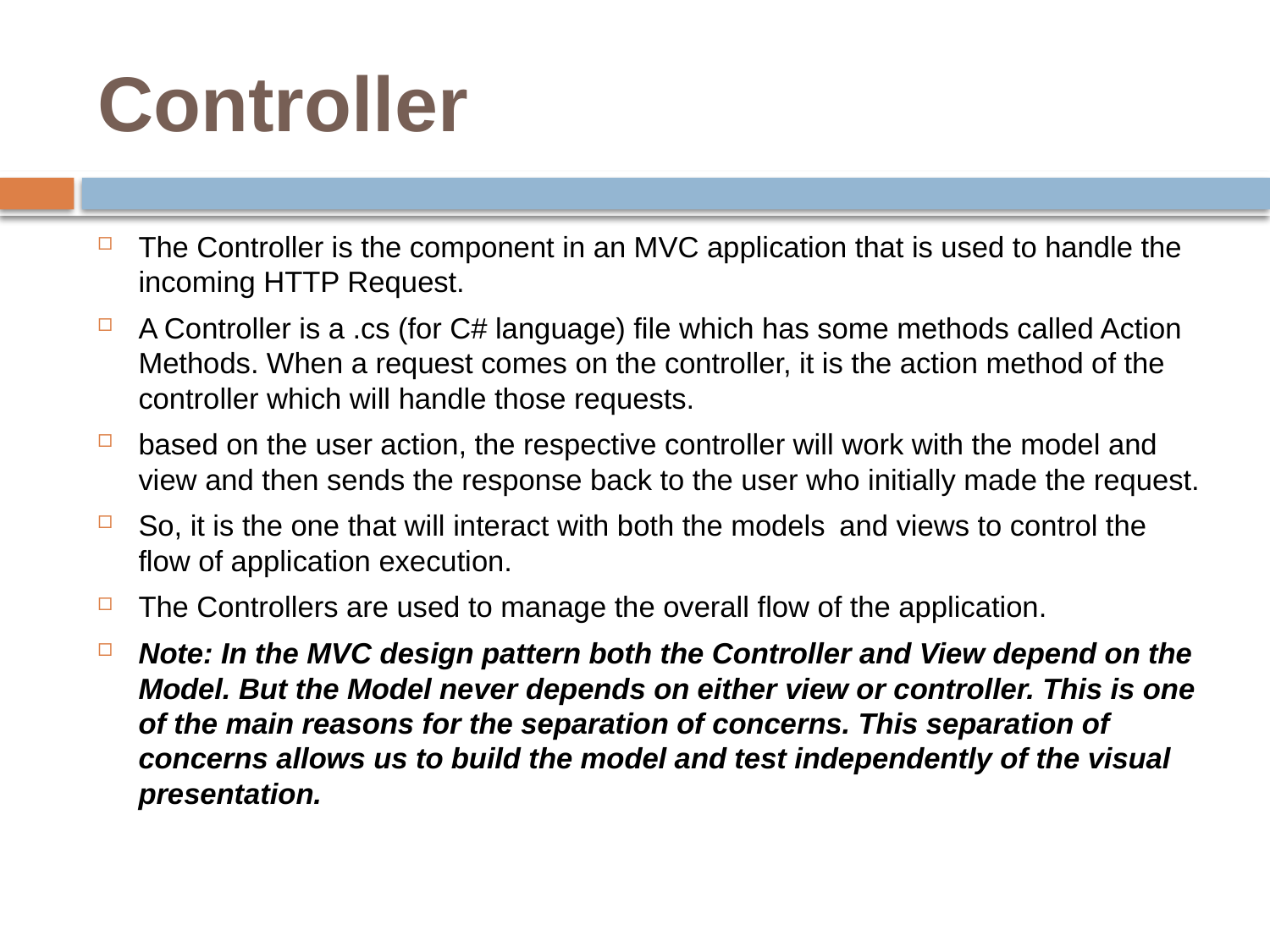

# Controller
The Controller is the component in an MVC application that is used to handle the incoming HTTP Request.
A Controller is a .cs (for C# language) file which has some methods called Action Methods. When a request comes on the controller, it is the action method of the controller which will handle those requests.
based on the user action, the respective controller will work with the model and view and then sends the response back to the user who initially made the request.
So, it is the one that will interact with both the models 	and views to control the flow of application execution.
The Controllers are used to manage the overall flow of the application.
Note: In the MVC design pattern both the Controller and View depend on the Model. But the Model never depends on either view or controller. This is one of the main reasons for the separation of concerns. This separation of concerns allows us to build the model and test independently of the visual presentation.